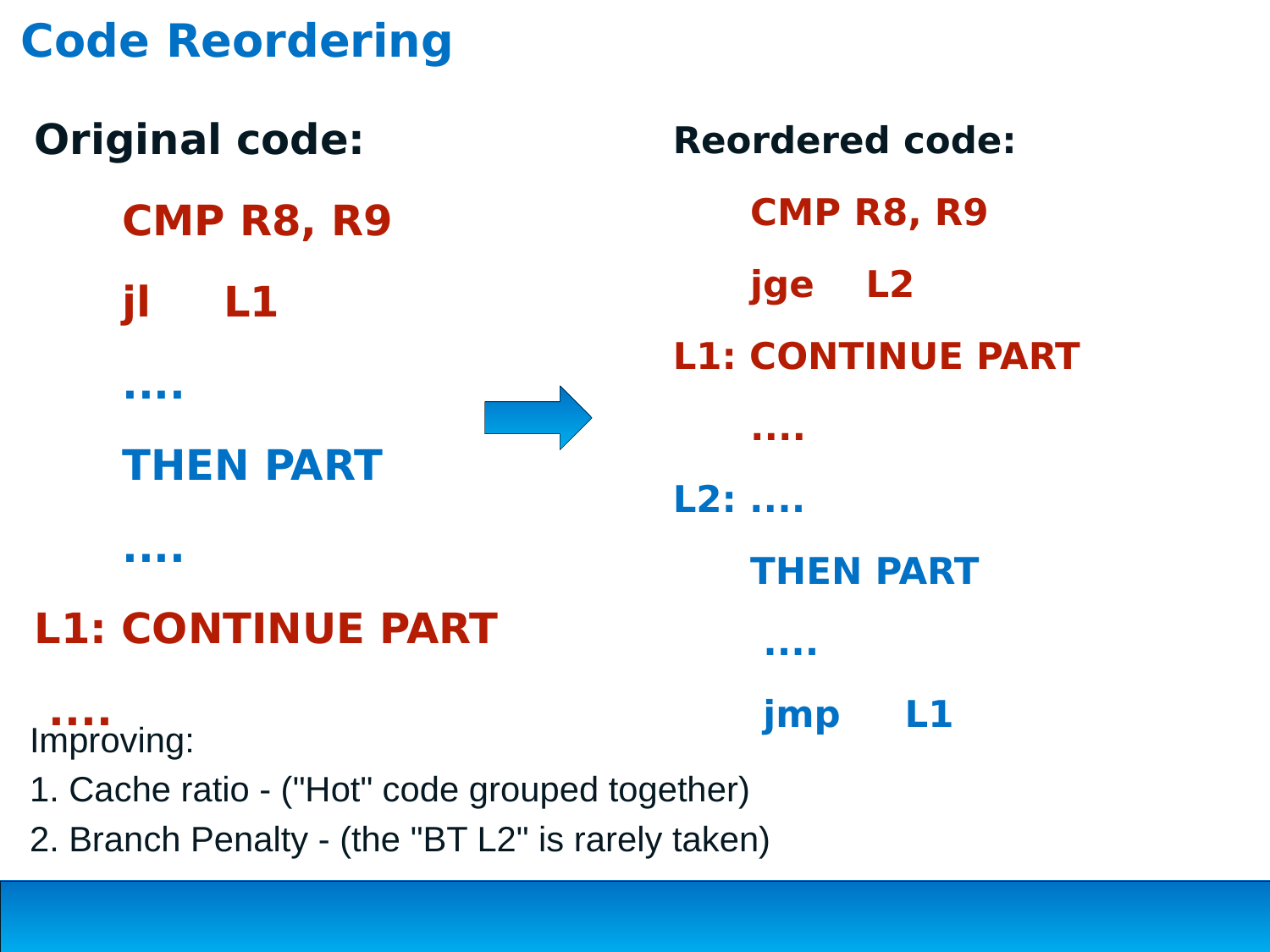

# Code Reordering
Original code:
      CMP R8, R9
      jl     L1
      ....
      THEN PART
      ....
L1: CONTINUE PART
 ....

Reordered code:
      CMP R8, R9
      jge    L2
L1: CONTINUE PART
      ....
L2: ....
      THEN PART
       ....
       jmp     L1

Improving:
1. Cache ratio - ("Hot" code grouped together)
2. Branch Penalty - (the "BT L2" is rarely taken)